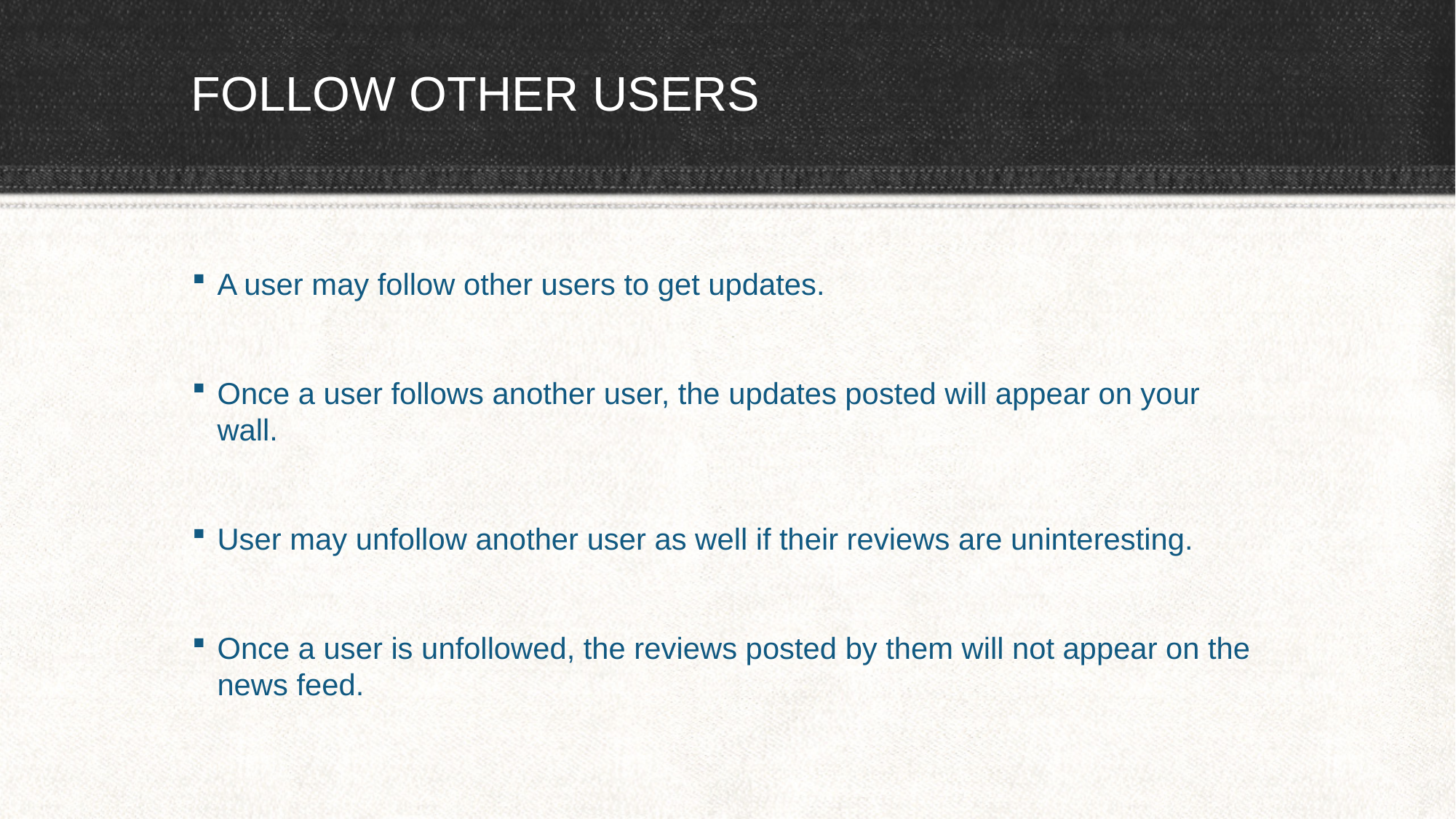

# FOLLOW OTHER USERS
A user may follow other users to get updates.

Once a user follows another user, the updates posted will appear on your wall.

User may unfollow another user as well if their reviews are uninteresting.

Once a user is unfollowed, the reviews posted by them will not appear on the news feed.